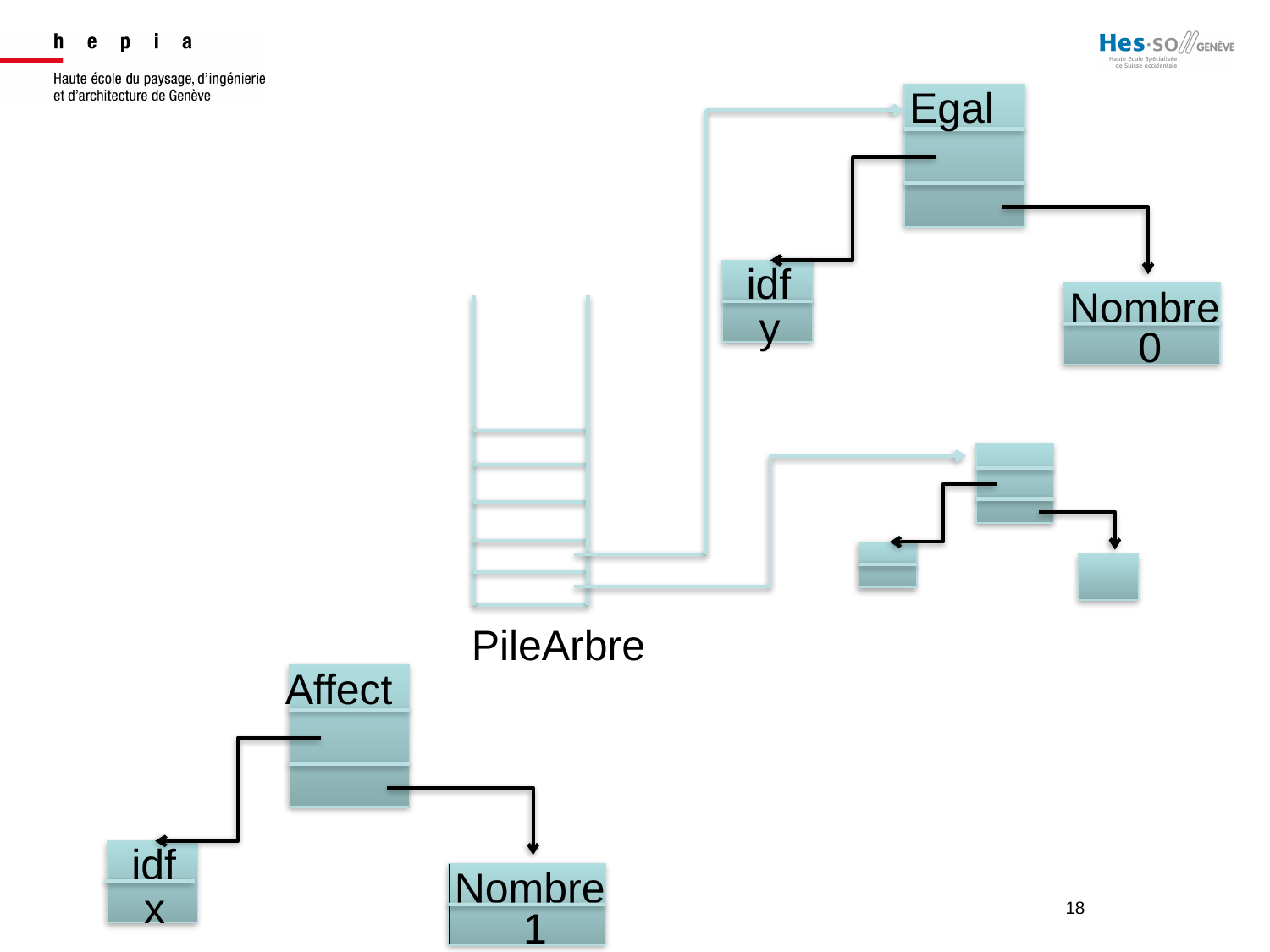

Egal

idf

Nombre

y
0

PileArbre
Affect

idf

Nombre

x
1